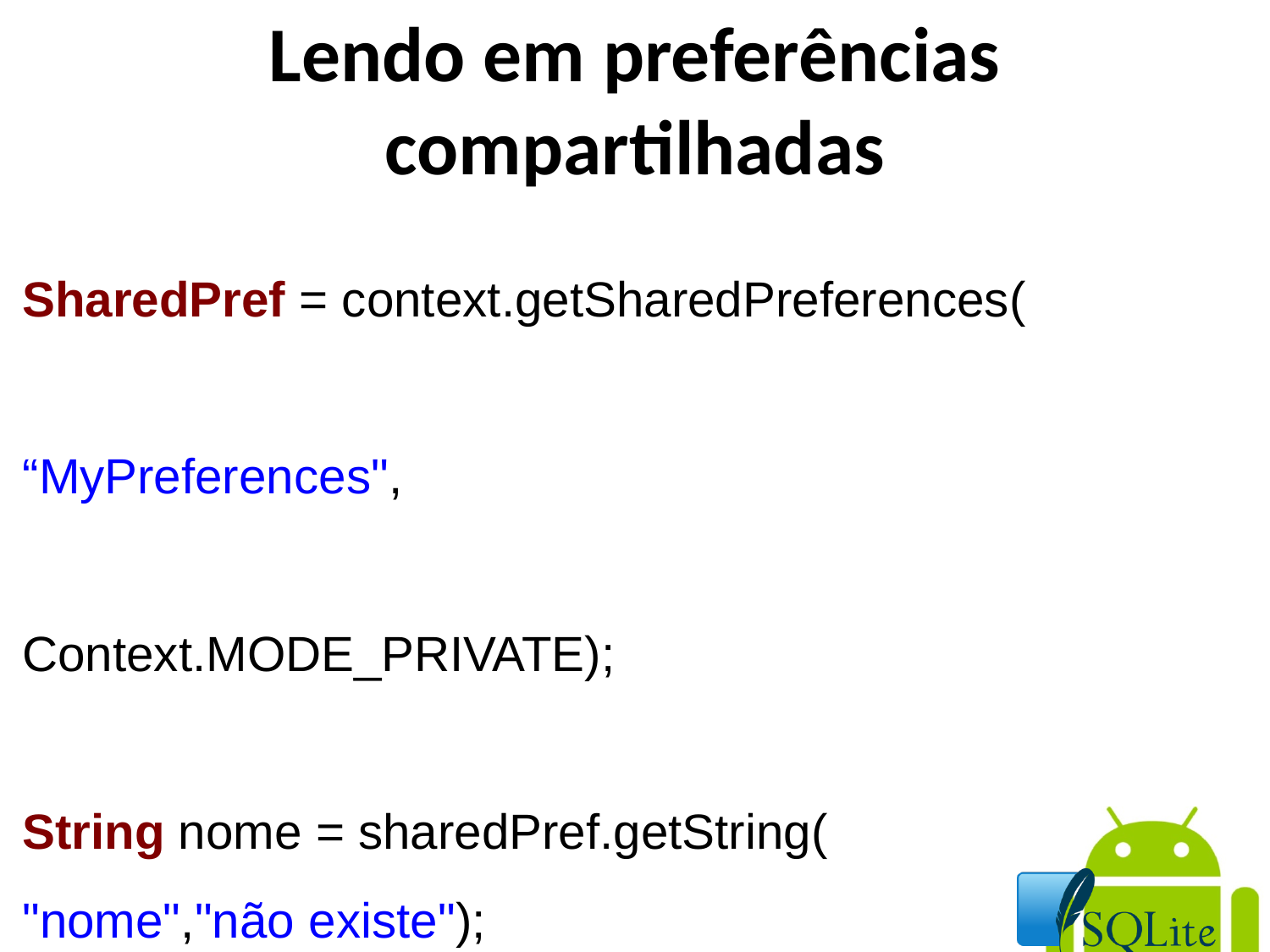

Lendo em preferências compartilhadas

SharedPref = context.getSharedPreferences(
								“MyPreferences",
								Context.MODE_PRIVATE);

String nome = sharedPref.getString(
"nome","não existe");